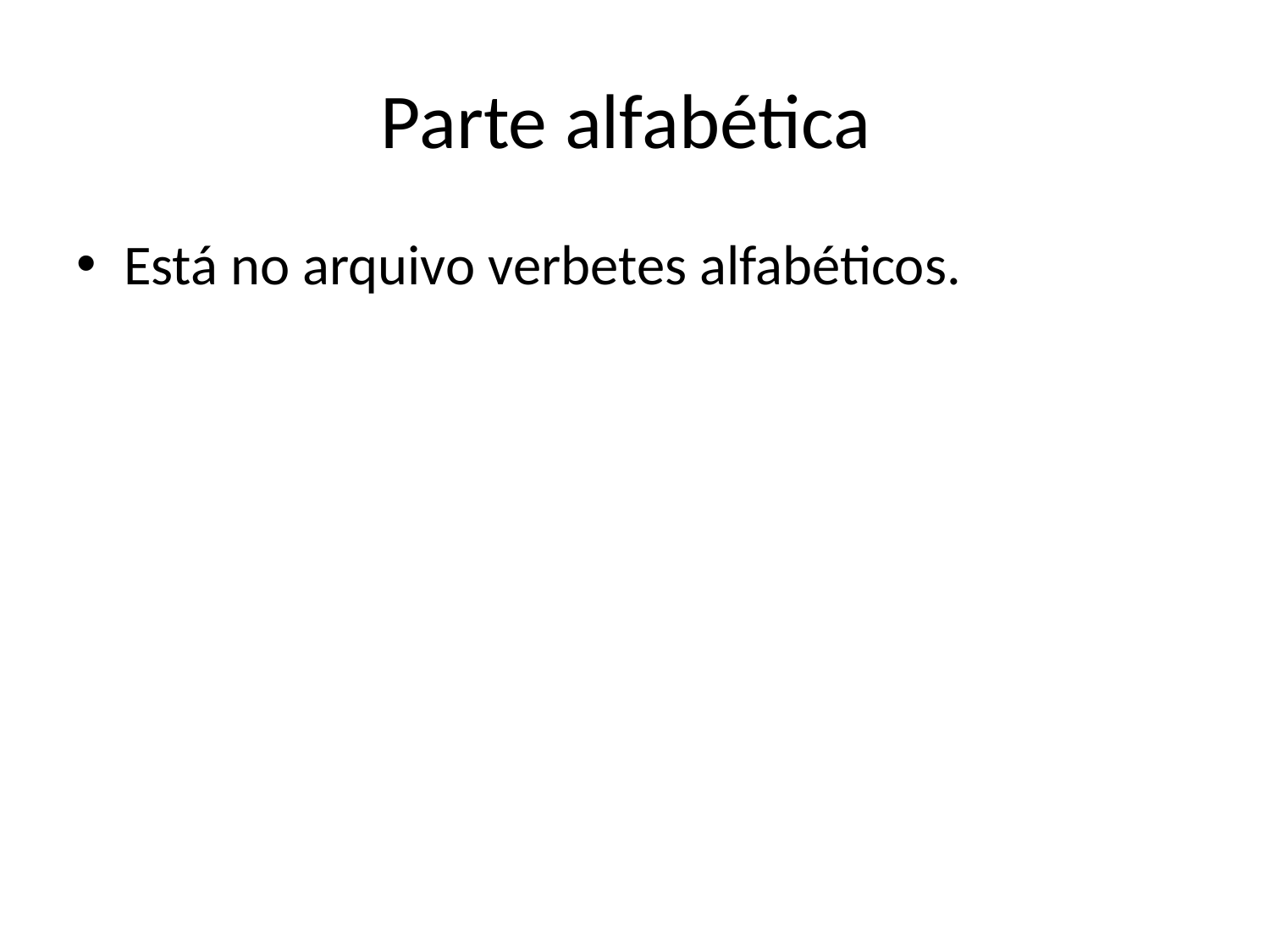

# Parte alfabética
Está no arquivo verbetes alfabéticos.